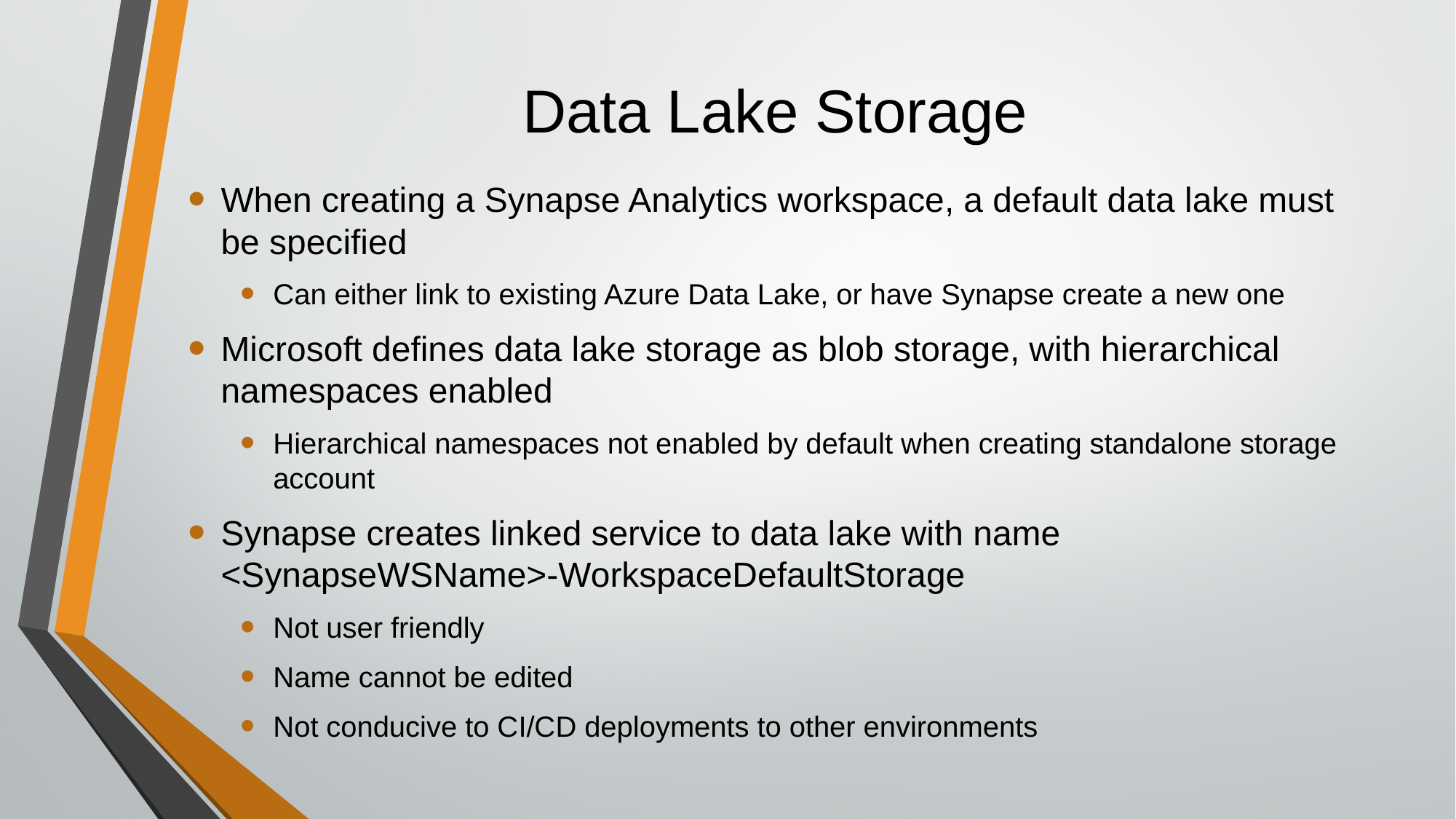

# Data Lake Storage
When creating a Synapse Analytics workspace, a default data lake must be specified
Can either link to existing Azure Data Lake, or have Synapse create a new one
Microsoft defines data lake storage as blob storage, with hierarchical namespaces enabled
Hierarchical namespaces not enabled by default when creating standalone storage account
Synapse creates linked service to data lake with name <SynapseWSName>-WorkspaceDefaultStorage
Not user friendly
Name cannot be edited
Not conducive to CI/CD deployments to other environments